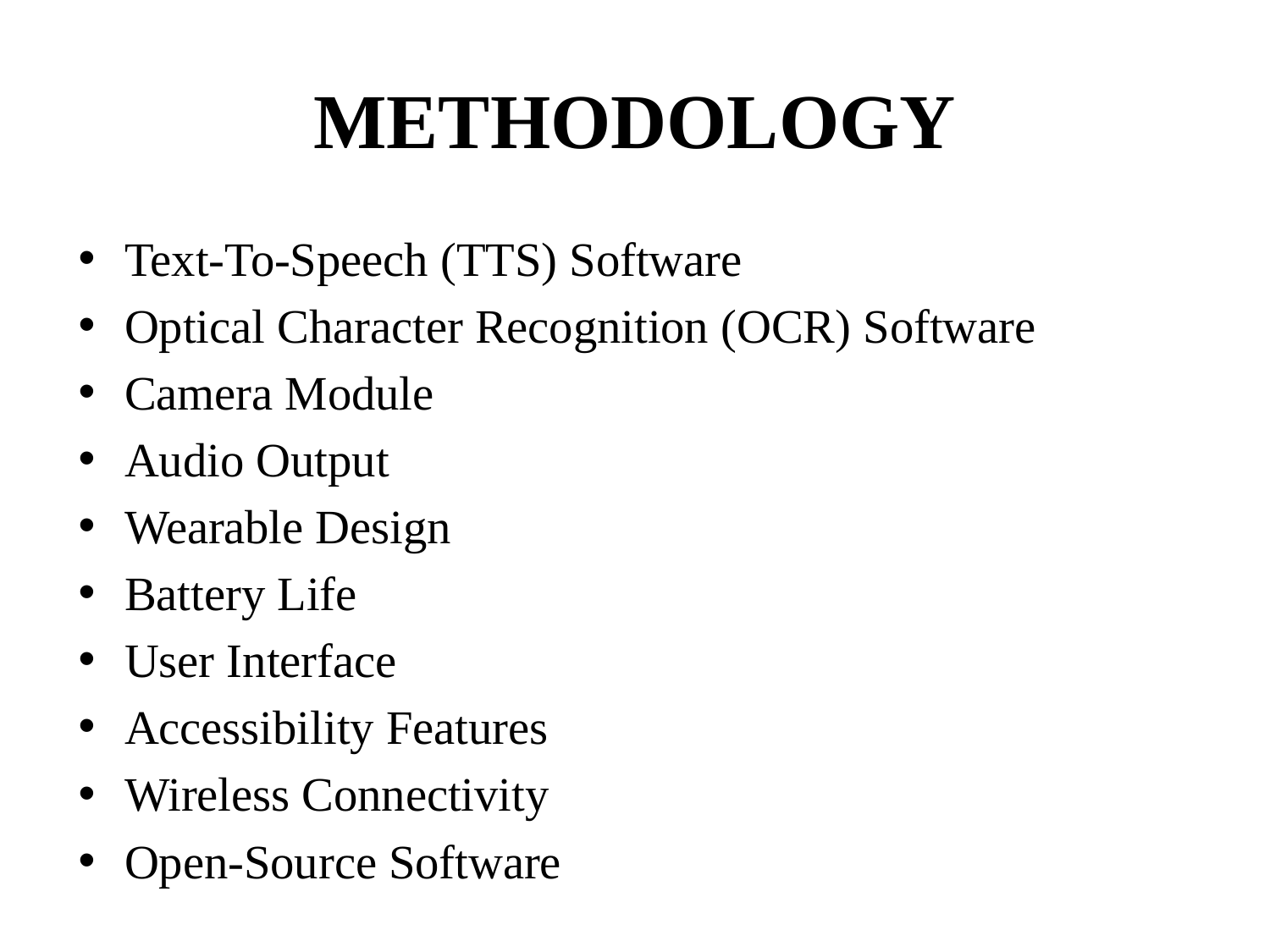

# METHODOLOGY

Text-To-Speech (TTS) Software
Optical Character Recognition (OCR) Software
Camera Module
Audio Output
Wearable Design
Battery Life
User Interface
Accessibility Features
Wireless Connectivity
Open-Source Software

13